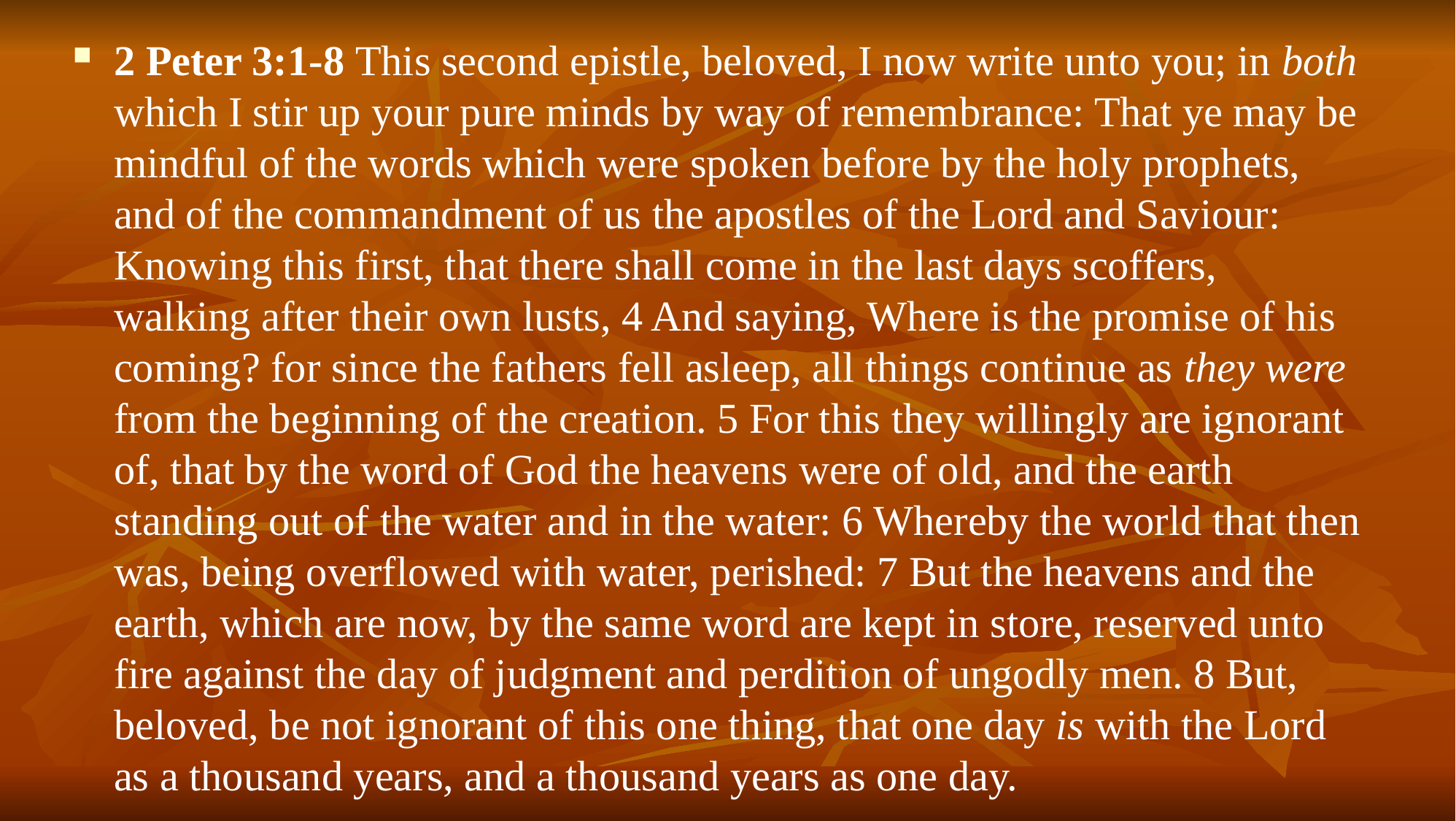

2 Peter 3:1-8 This second epistle, beloved, I now write unto you; in both which I stir up your pure minds by way of remembrance: That ye may be mindful of the words which were spoken before by the holy prophets, and of the commandment of us the apostles of the Lord and Saviour: Knowing this first, that there shall come in the last days scoffers, walking after their own lusts, 4 And saying, Where is the promise of his coming? for since the fathers fell asleep, all things continue as they were from the beginning of the creation. 5 For this they willingly are ignorant of, that by the word of God the heavens were of old, and the earth standing out of the water and in the water: 6 Whereby the world that then was, being overflowed with water, perished: 7 But the heavens and the earth, which are now, by the same word are kept in store, reserved unto fire against the day of judgment and perdition of ungodly men. 8 But, beloved, be not ignorant of this one thing, that one day is with the Lord as a thousand years, and a thousand years as one day.